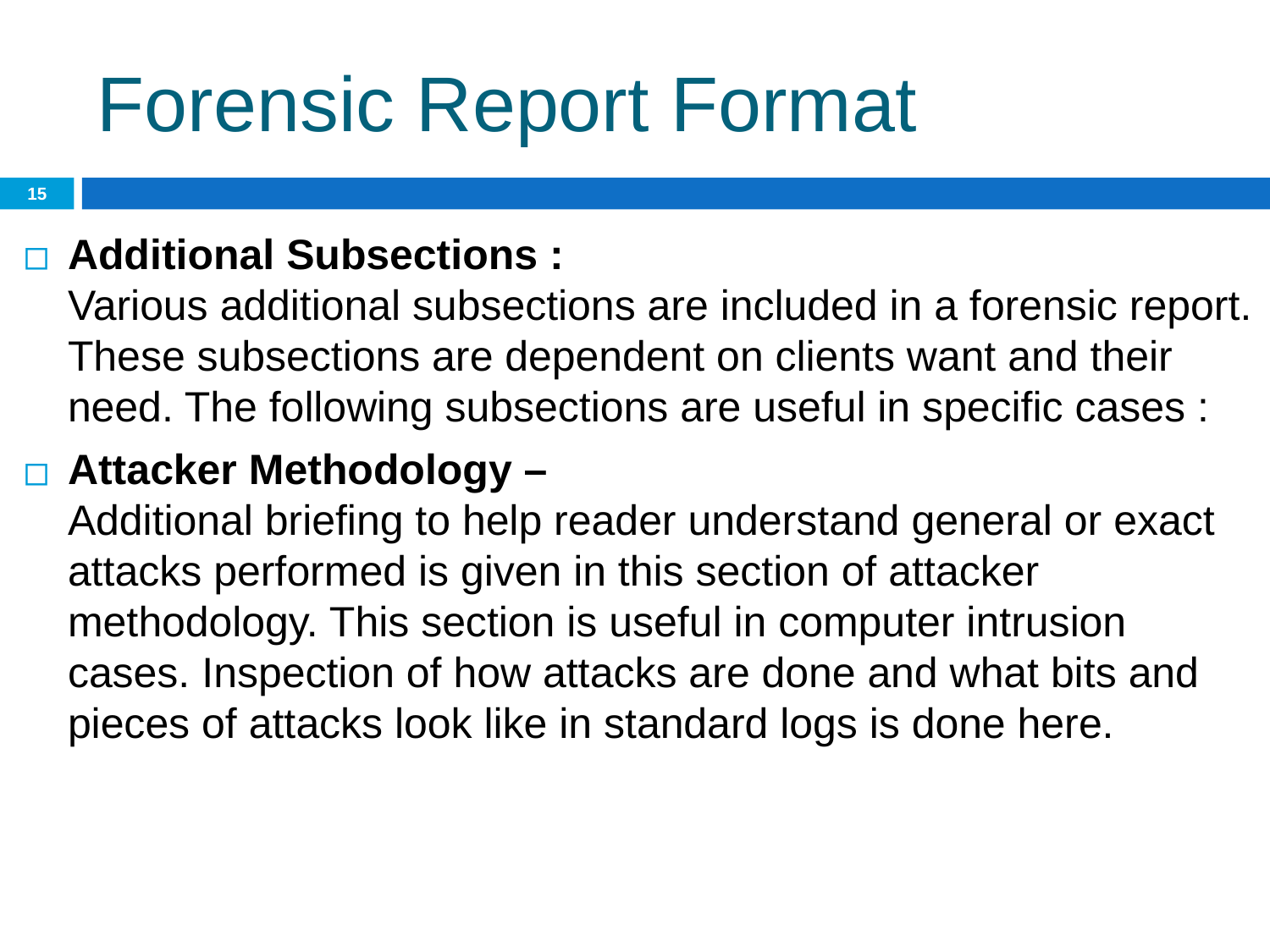

# Forensic Report Format
15
Additional Subsections :
Various additional subsections are included in a forensic report. These subsections are dependent on clients want and their need. The following subsections are useful in specific cases :
Attacker Methodology –
Additional briefing to help reader understand general or exact attacks performed is given in this section of attacker methodology. This section is useful in computer intrusion cases. Inspection of how attacks are done and what bits and pieces of attacks look like in standard logs is done here.